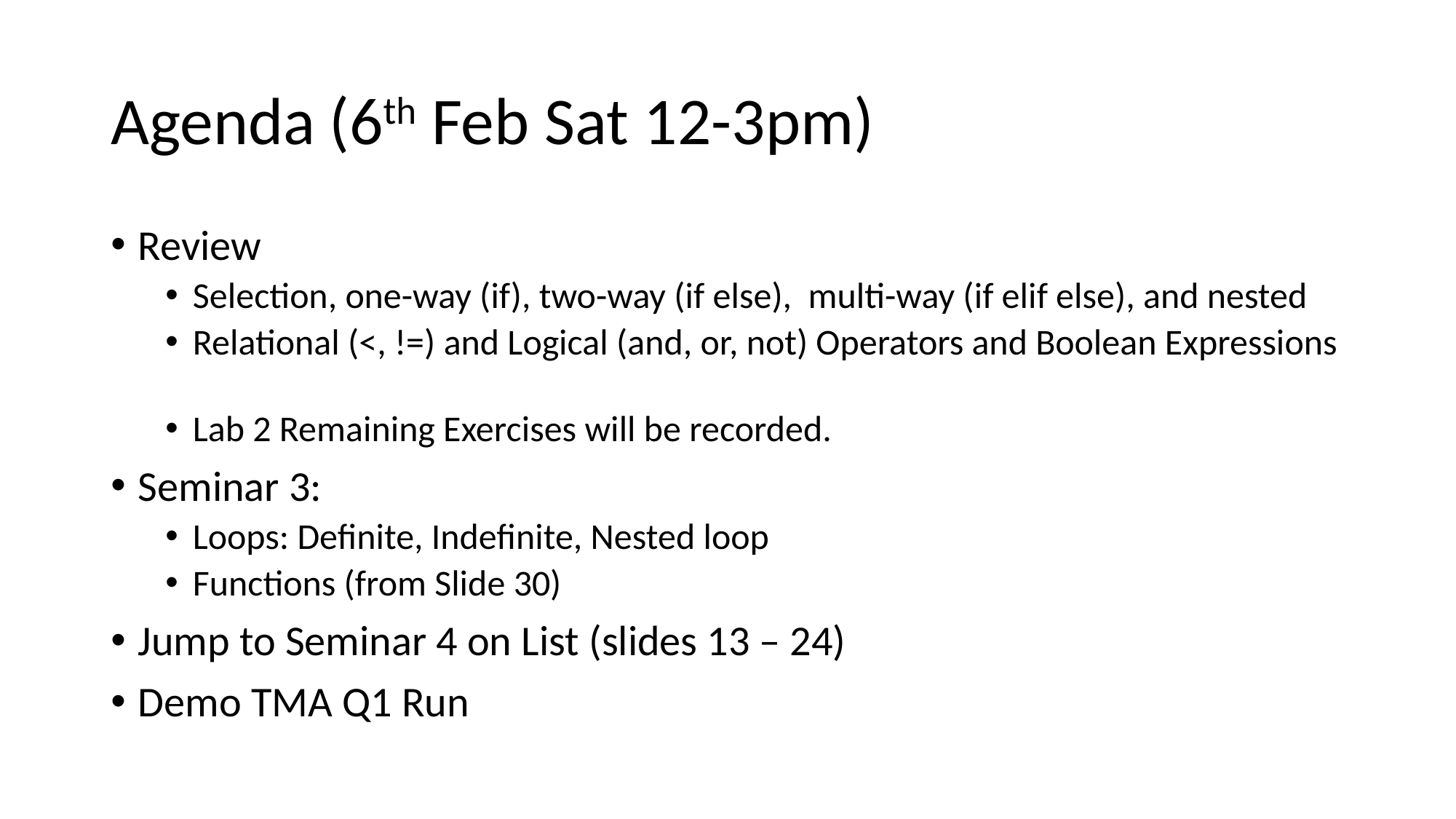

# Agenda	(6th Feb Sat 12-3pm)
Review
Selection, one-way (if), two-way (if else),  multi-way (if elif else), and nested
Relational (<, !=) and Logical (and, or, not) Operators and Boolean Expressions
Lab 2 Remaining Exercises will be recorded.
Seminar 3:
Loops: Definite, Indefinite, Nested loop
Functions (from Slide 30)
Jump to Seminar 4 on List (slides 13 – 24)
Demo TMA Q1 Run